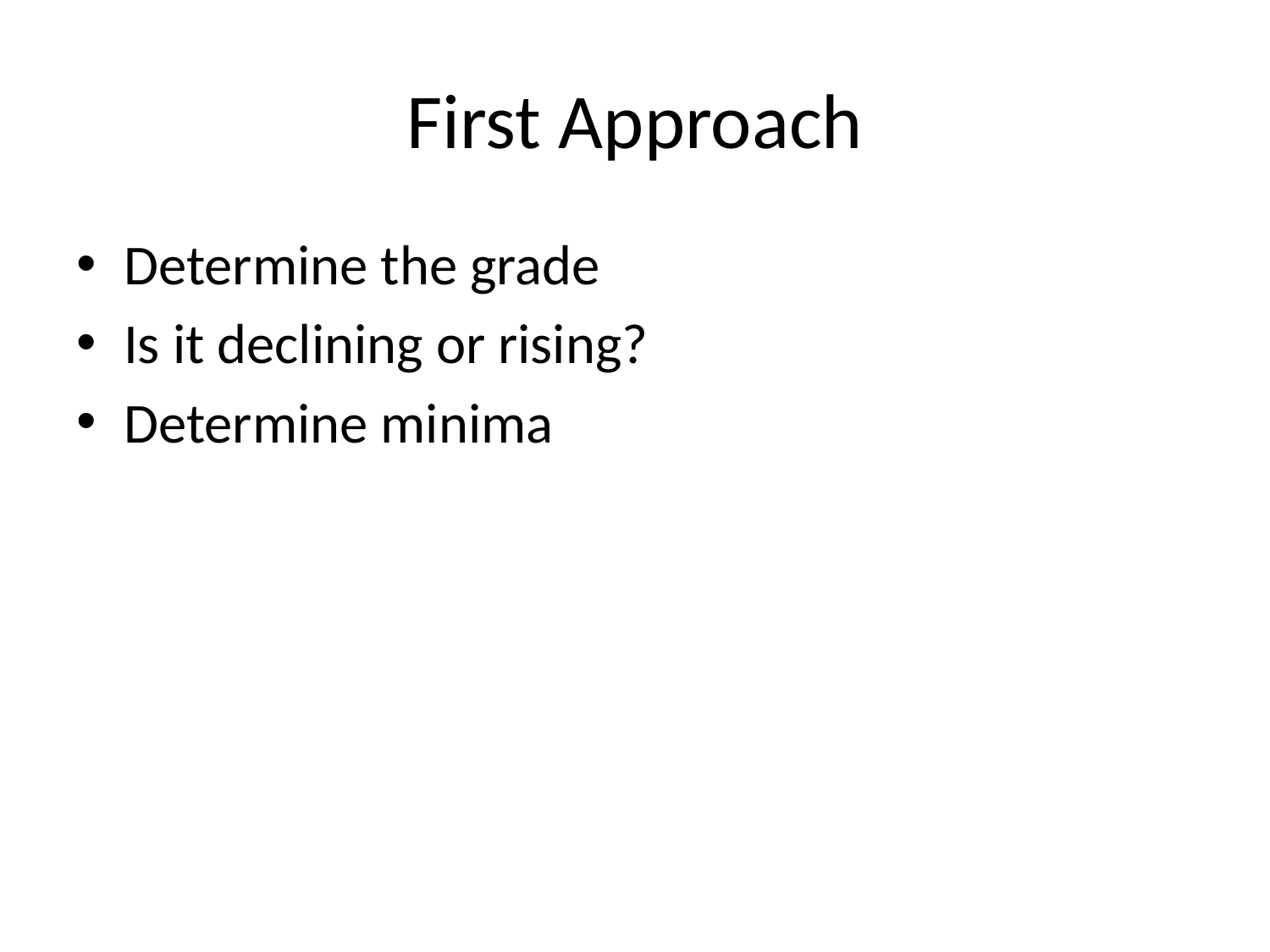

# First Approach
Determine the grade
Is it declining or rising?
Determine minima